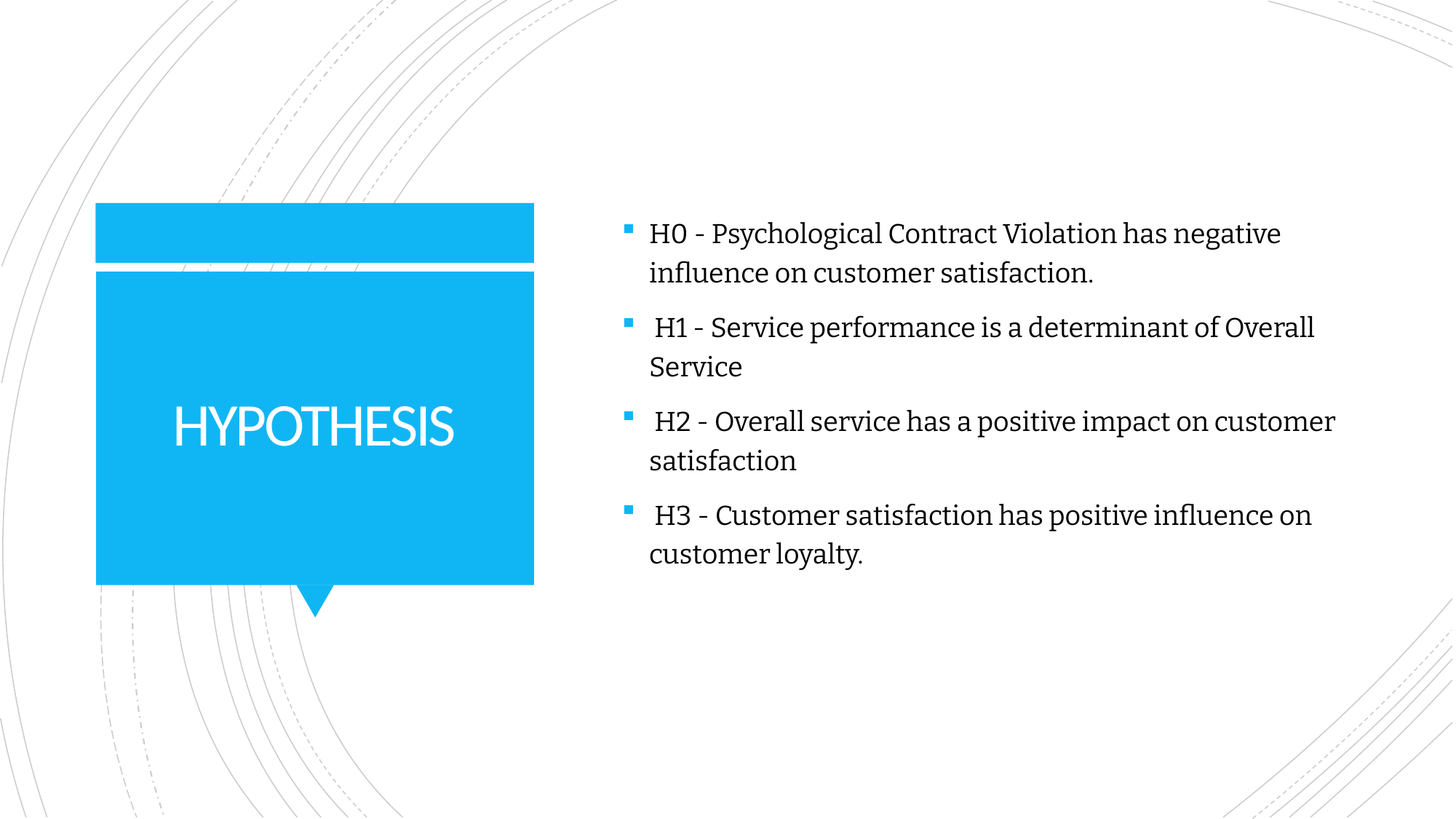

H0 - Psychological Contract Violation has negative influence on customer satisfaction.
 H1 - Service performance is a determinant of Overall Service
 H2 - Overall service has a positive impact on customer satisfaction
 H3 - Customer satisfaction has positive influence on customer loyalty.
# HYPOTHESIS